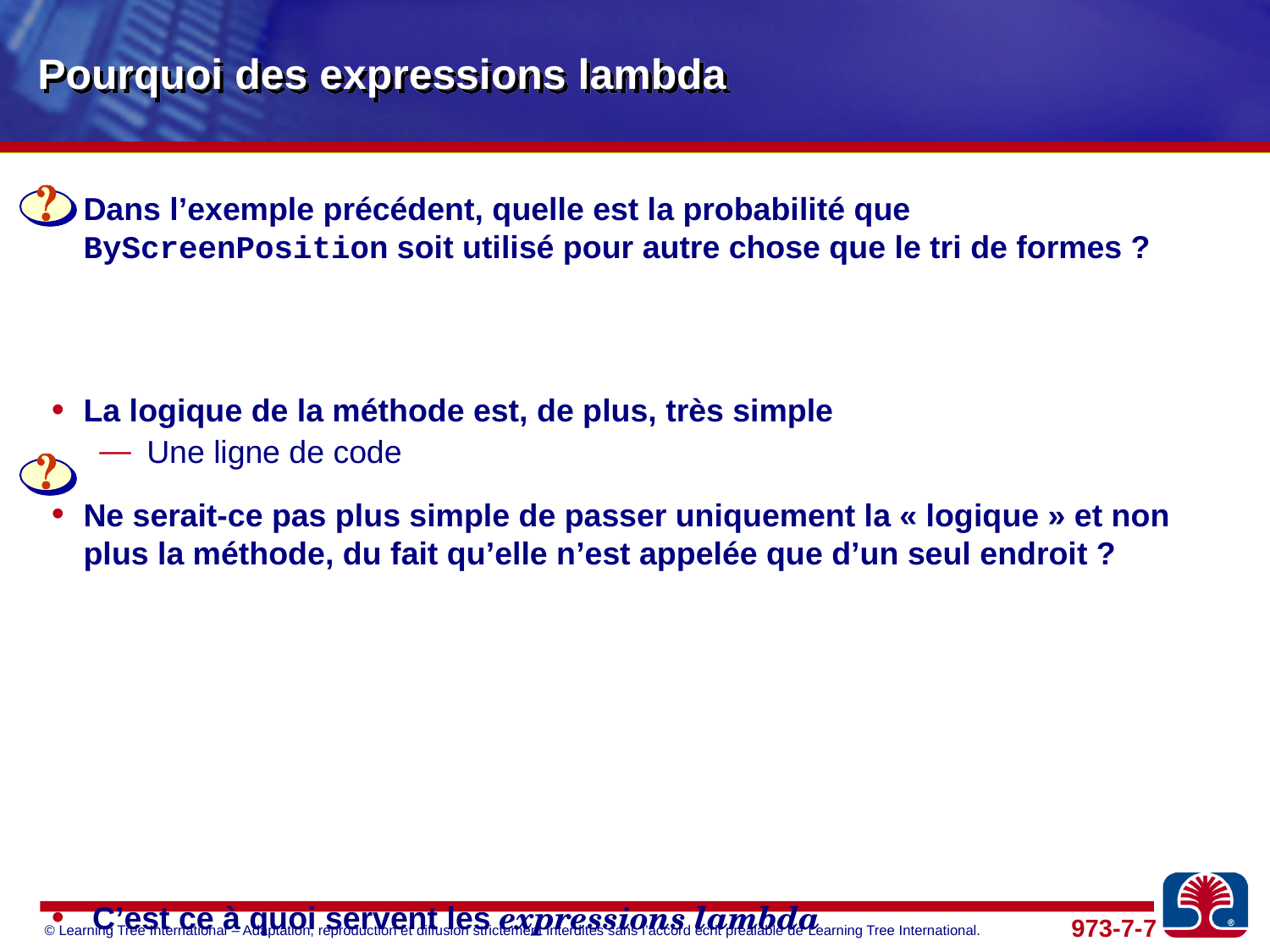

# Pourquoi des expressions lambda
Dans l’exemple précédent, quelle est la probabilité que ByScreenPosition soit utilisé pour autre chose que le tri de formes ?

La logique de la méthode est, de plus, très simple
Une ligne de code
Ne serait-ce pas plus simple de passer uniquement la « logique » et non plus la méthode, du fait qu’elle n’est appelée que d’un seul endroit ?

 C’est ce à quoi servent les expressions lambda